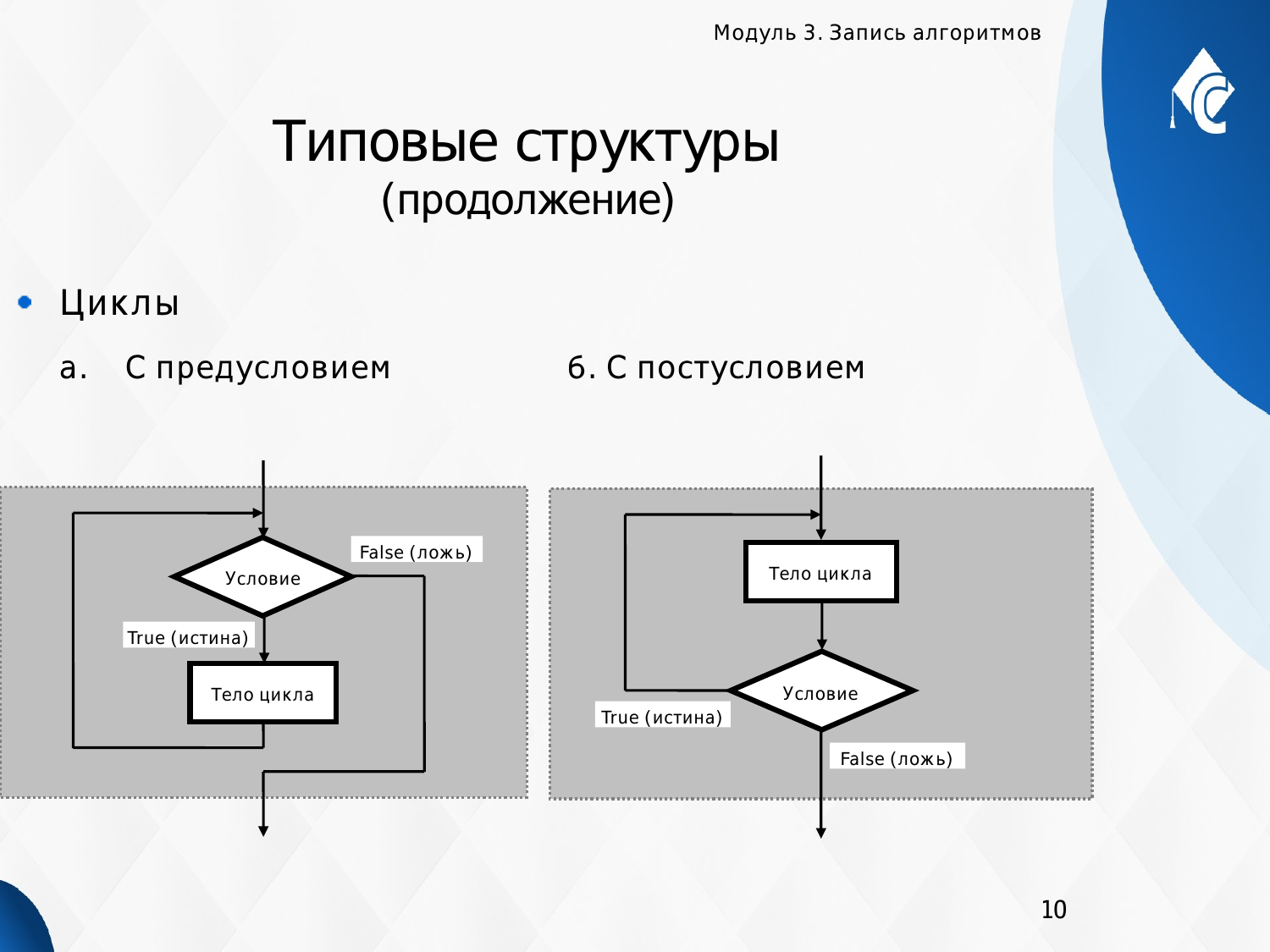

Модуль 3. Запись алгоритмов
# Типовые структуры (продолжение)
Циклы
а.    С предусловием 		б. С постусловием

Тело цикла

Условие

True (истина)

False (ложь)

False (ложь)

Условие

True (истина)

Тело цикла

10